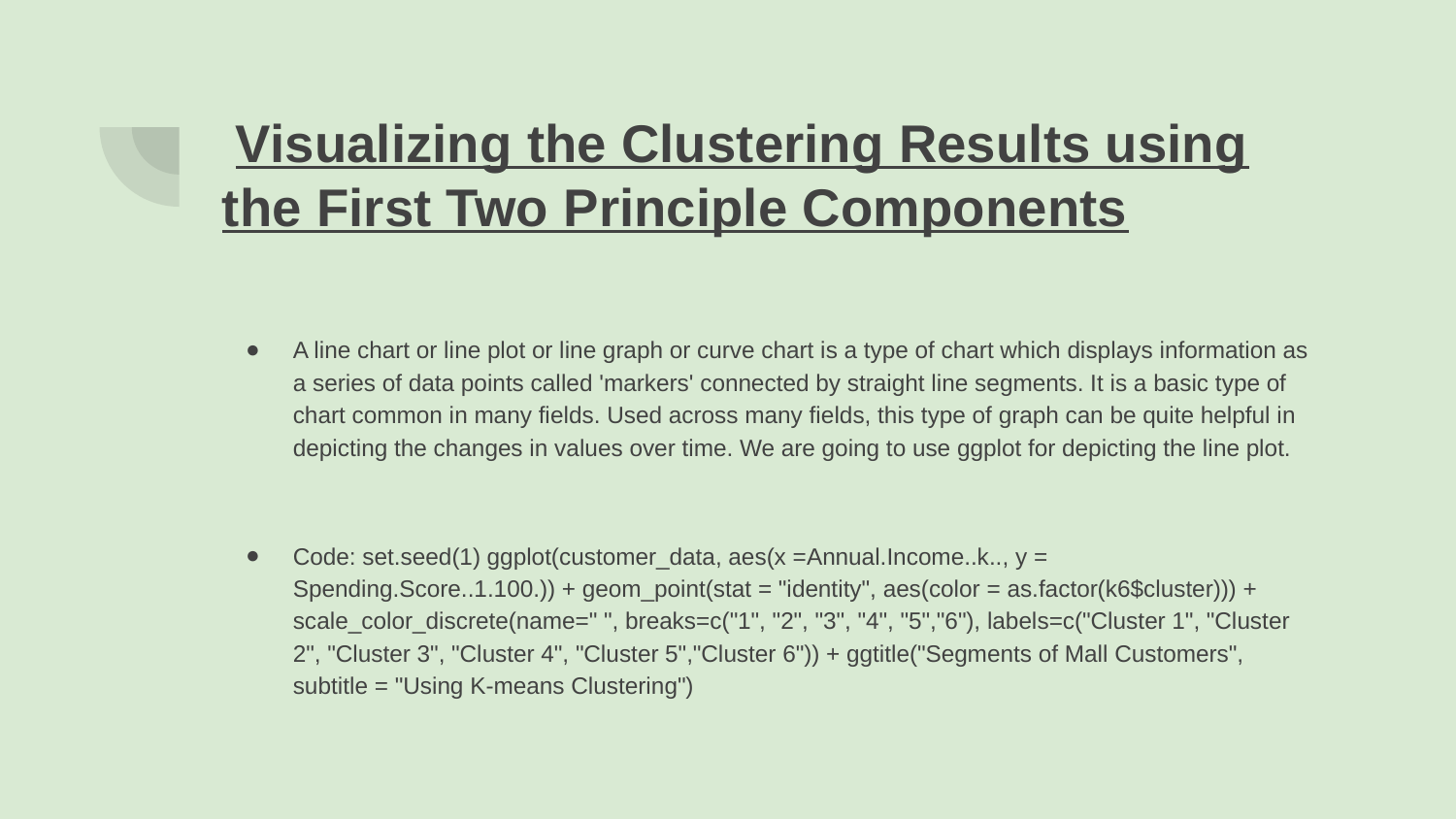

# Visualizing the Clustering Results using the First Two Principle Components
A line chart or line plot or line graph or curve chart is a type of chart which displays information as a series of data points called 'markers' connected by straight line segments. It is a basic type of chart common in many fields. Used across many fields, this type of graph can be quite helpful in depicting the changes in values over time. We are going to use ggplot for depicting the line plot.

Code: set.seed(1) ggplot(customer_data, aes(x =Annual.Income..k.., y = Spending.Score..1.100.)) + geom_point(stat = "identity", aes(color = as.factor(k6$cluster))) + scale_color_discrete(name=" ", breaks=c("1", "2", "3", "4", "5","6"), labels=c("Cluster 1", "Cluster 2", "Cluster 3", "Cluster 4", "Cluster 5","Cluster 6")) + ggtitle("Segments of Mall Customers", subtitle = "Using K-means Clustering")